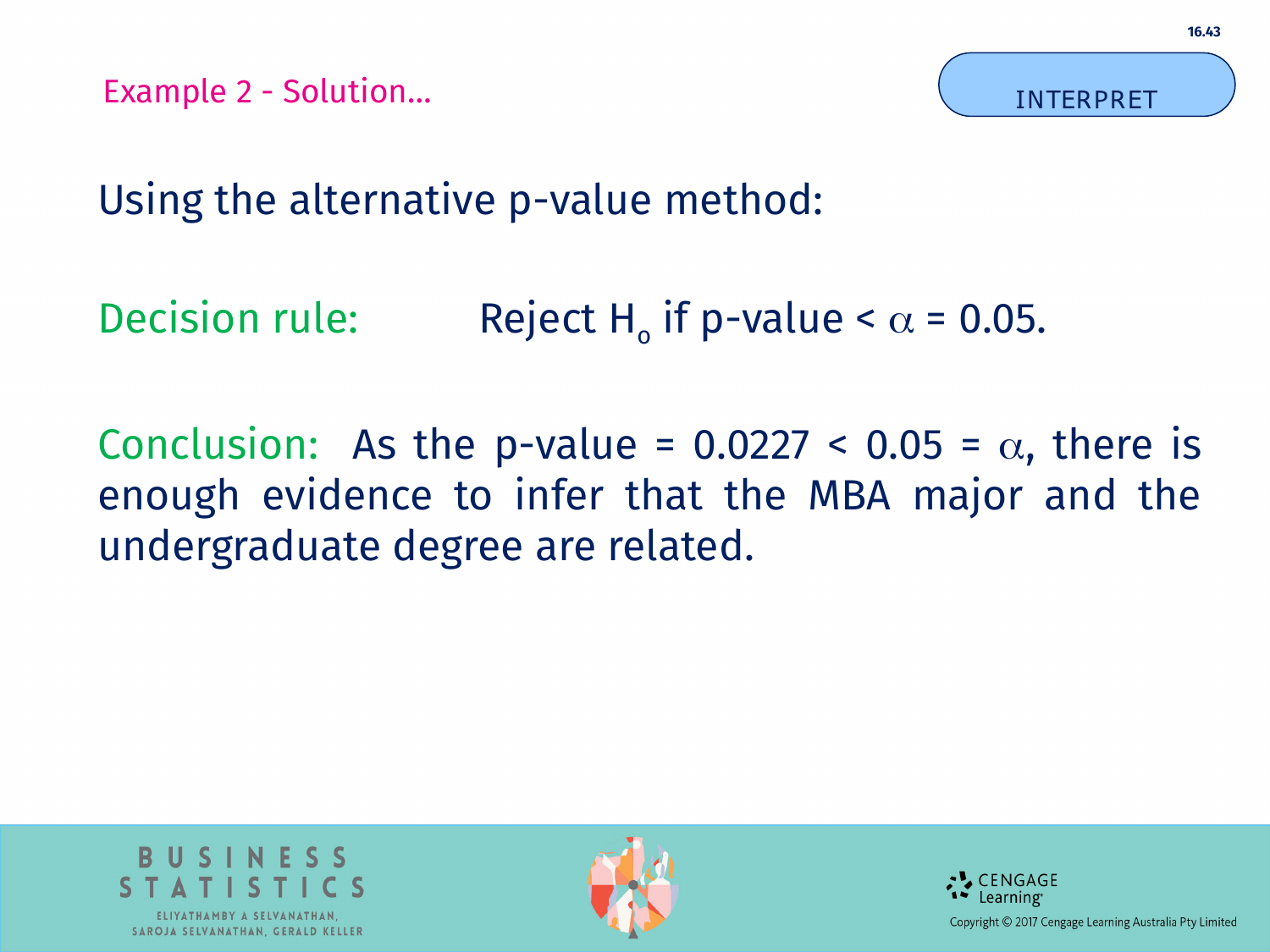

16.43
Example 2 - Solution…
INTERPRET
Using the alternative p-value method:

Decision rule:	Reject Ho if p-value < α = 0.05.

Conclusion:  As the p-value = 0.0227 < 0.05 = α, there is enough evidence to infer that the MBA major and the undergraduate degree are related.